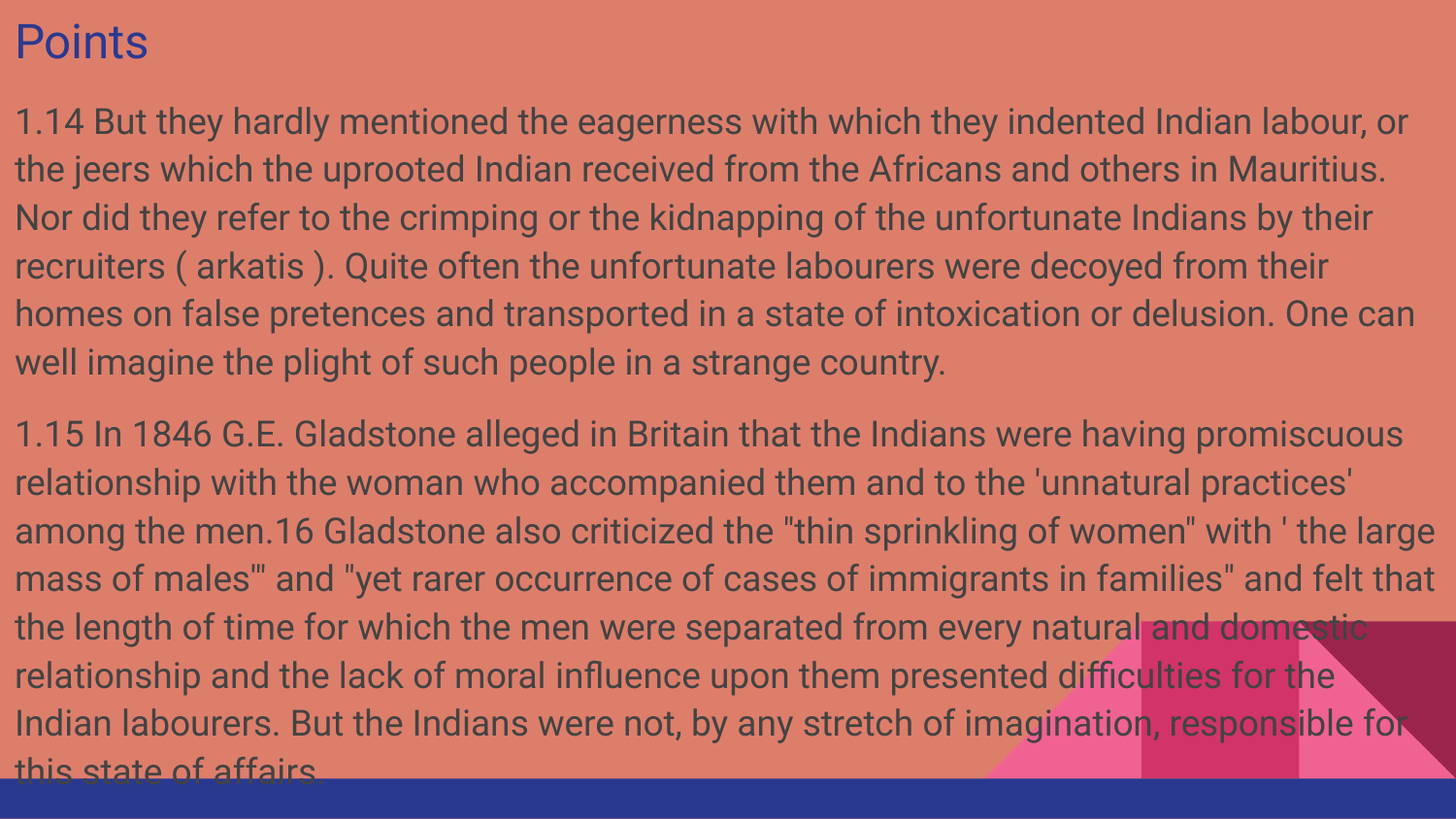

# Points
1.14 But they hardly mentioned the eagerness with which they indented Indian labour, or the jeers which the uprooted Indian received from the Africans and others in Mauritius. Nor did they refer to the crimping or the kidnapping of the unfortunate Indians by their recruiters ( arkatis ). Quite often the unfortunate labourers were decoyed from their homes on false pretences and transported in a state of intoxication or delusion. One can well imagine the plight of such people in a strange country.
1.15 In 1846 G.E. Gladstone alleged in Britain that the Indians were having promiscuous relationship with the woman who accompanied them and to the 'unnatural practices' among the men.16 Gladstone also criticized the "thin sprinkling of women" with ' the large mass of males'" and "yet rarer occurrence of cases of immigrants in families" and felt that the length of time for which the men were separated from every natural and domestic relationship and the lack of moral influence upon them presented difficulties for the Indian labourers. But the Indians were not, by any stretch of imagination, responsible for this state of affairs.